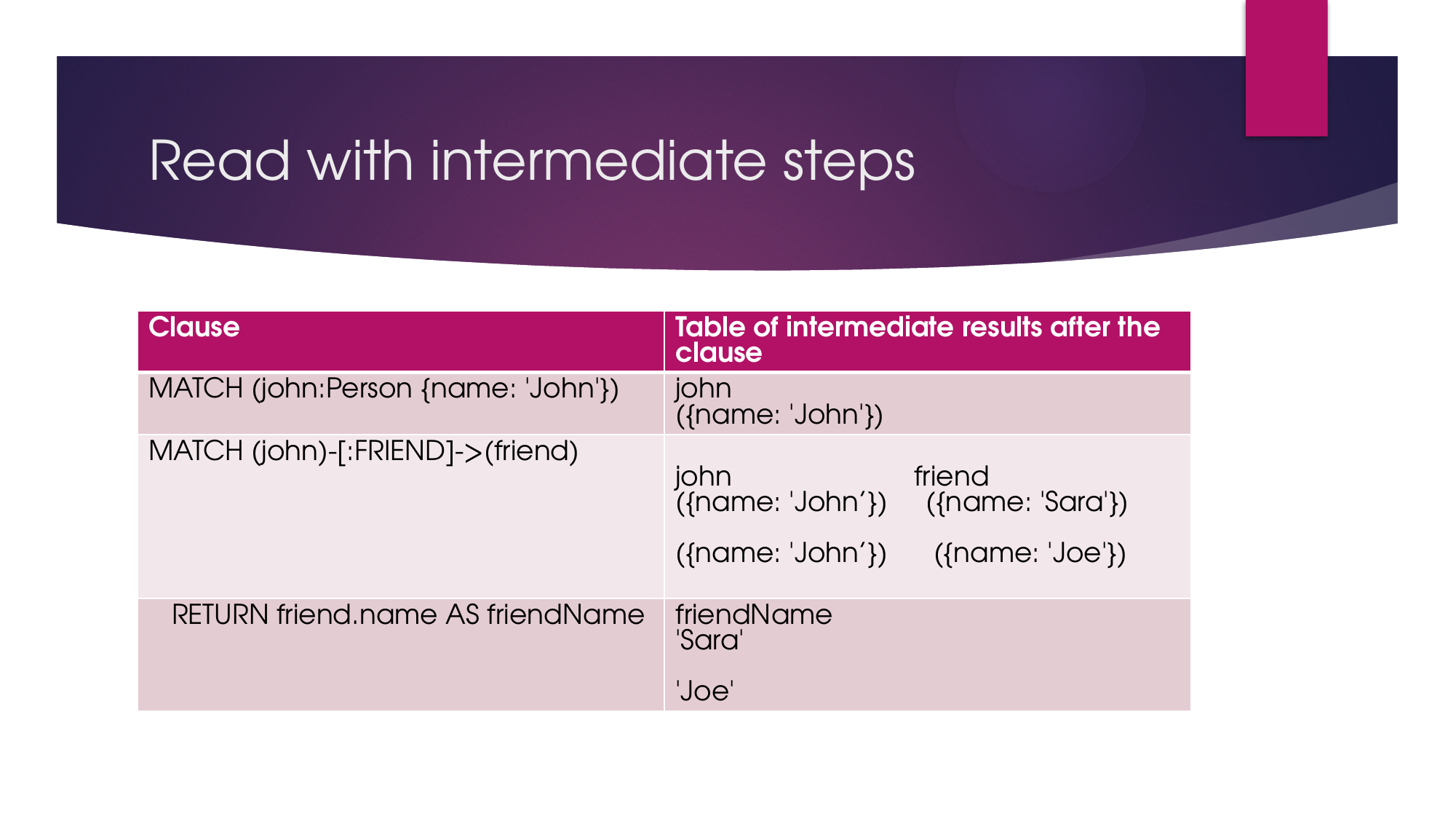

# Read with intermediate steps
| Clause | Table of intermediate results after the clause |
| --- | --- |
| MATCH (john:Person {name: 'John'}) | john ({name: 'John'}) |
| MATCH (john)-[:FRIEND]->(friend) | john friend ({name: 'John’}) ({name: 'Sara'}) ({name: 'John’}) ({name: 'Joe'}) |
| RETURN friend.name AS friendName | friendName 'Sara' 'Joe' |